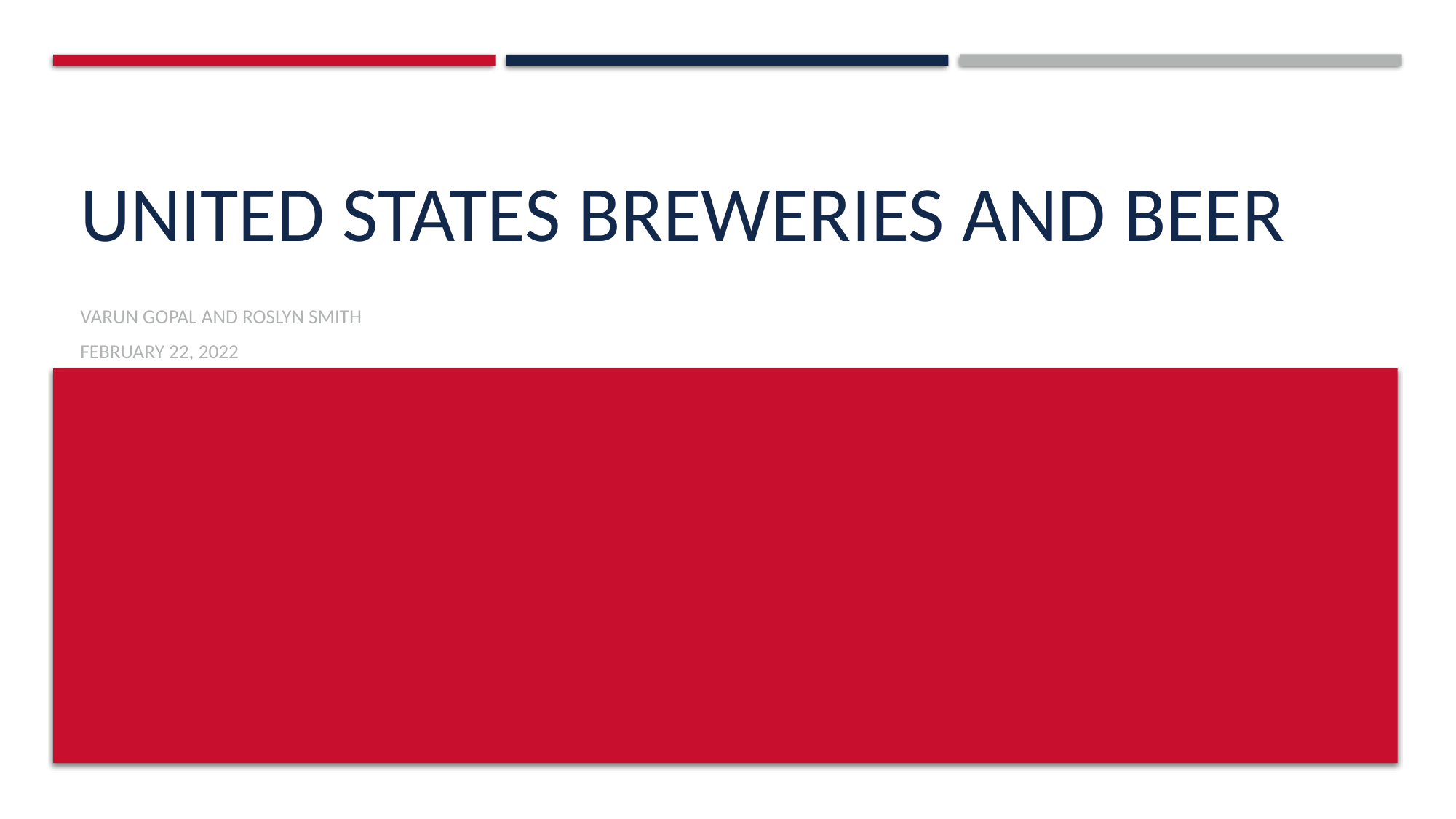

# United States Breweries and Beer
Varun Gopal and Roslyn Smith
February 22, 2022